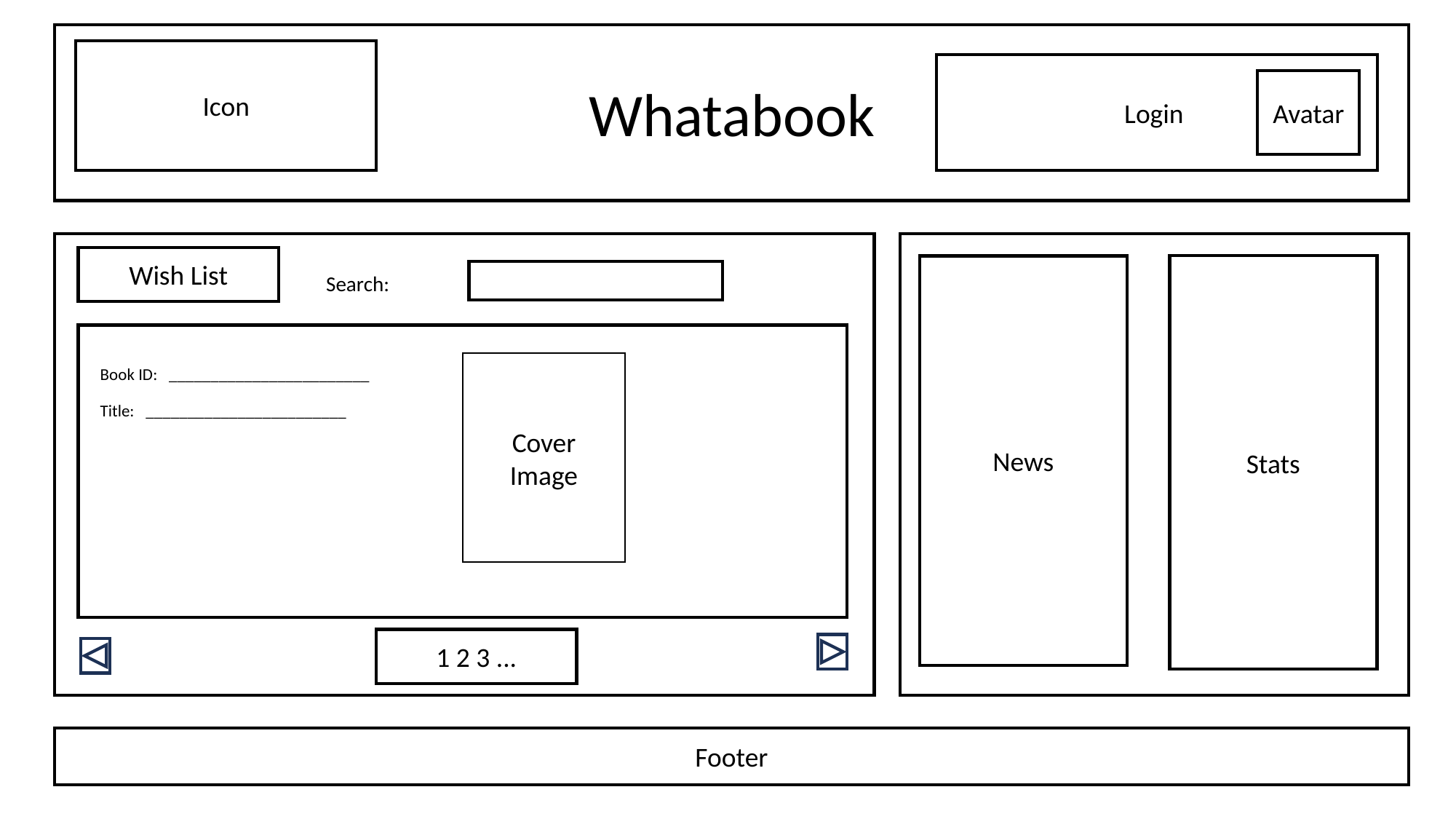

Whatabook
Icon
Login
Avatar

Wish List
Search:
Stats
News

Book ID:   ________________________
Cover
Image
Title:   ________________________
1 2 3 ...

Footer